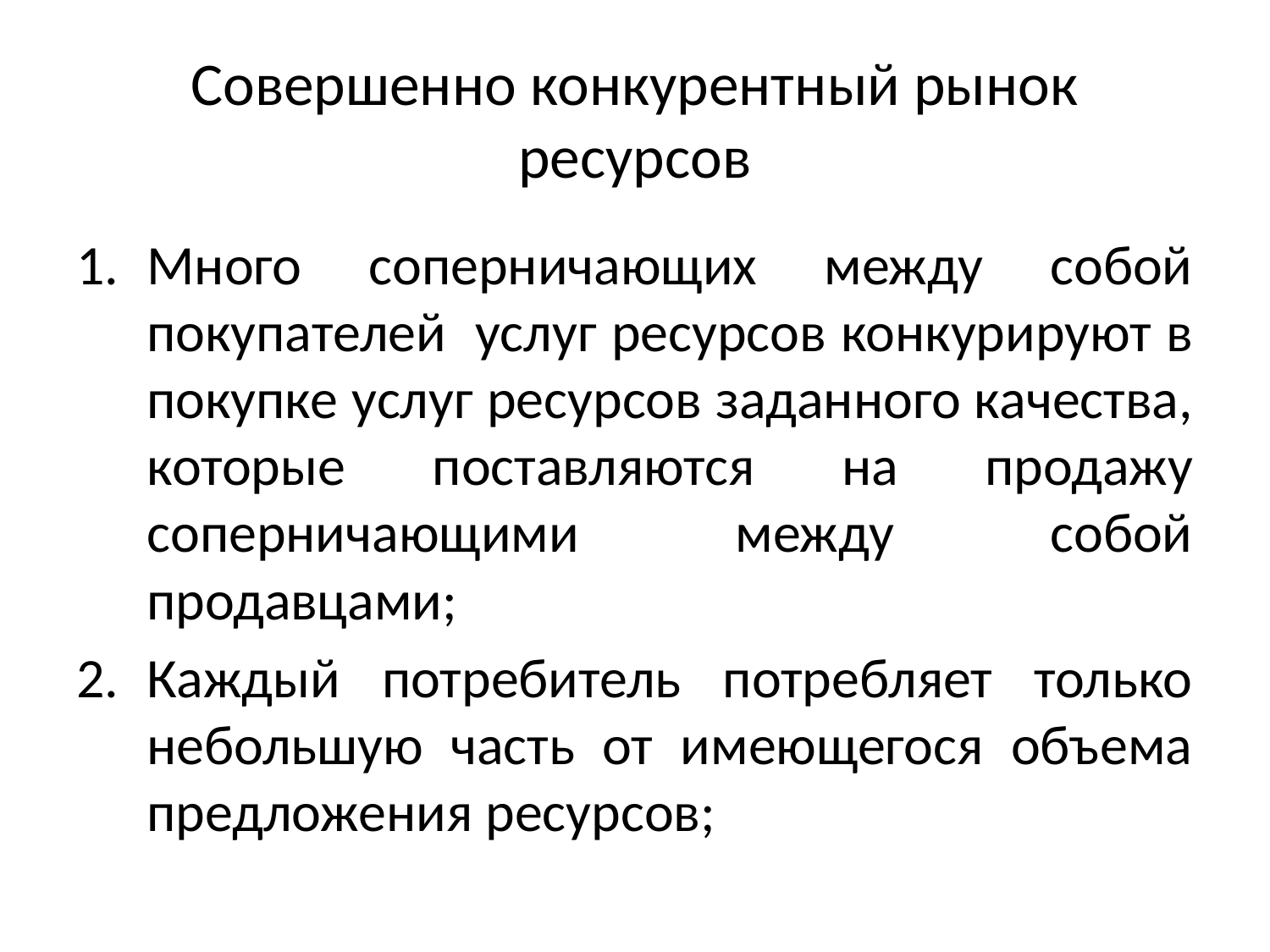

# Совершенно конкурентный рынок ресурсов
Много соперничающих между собой покупателей  услуг ресурсов конкурируют в покупке услуг ресурсов заданного качества, которые поставляются на продажу соперничающими между собой продавцами;
Каждый потребитель потребляет только небольшую часть от имеющегося объема предложения ресурсов;